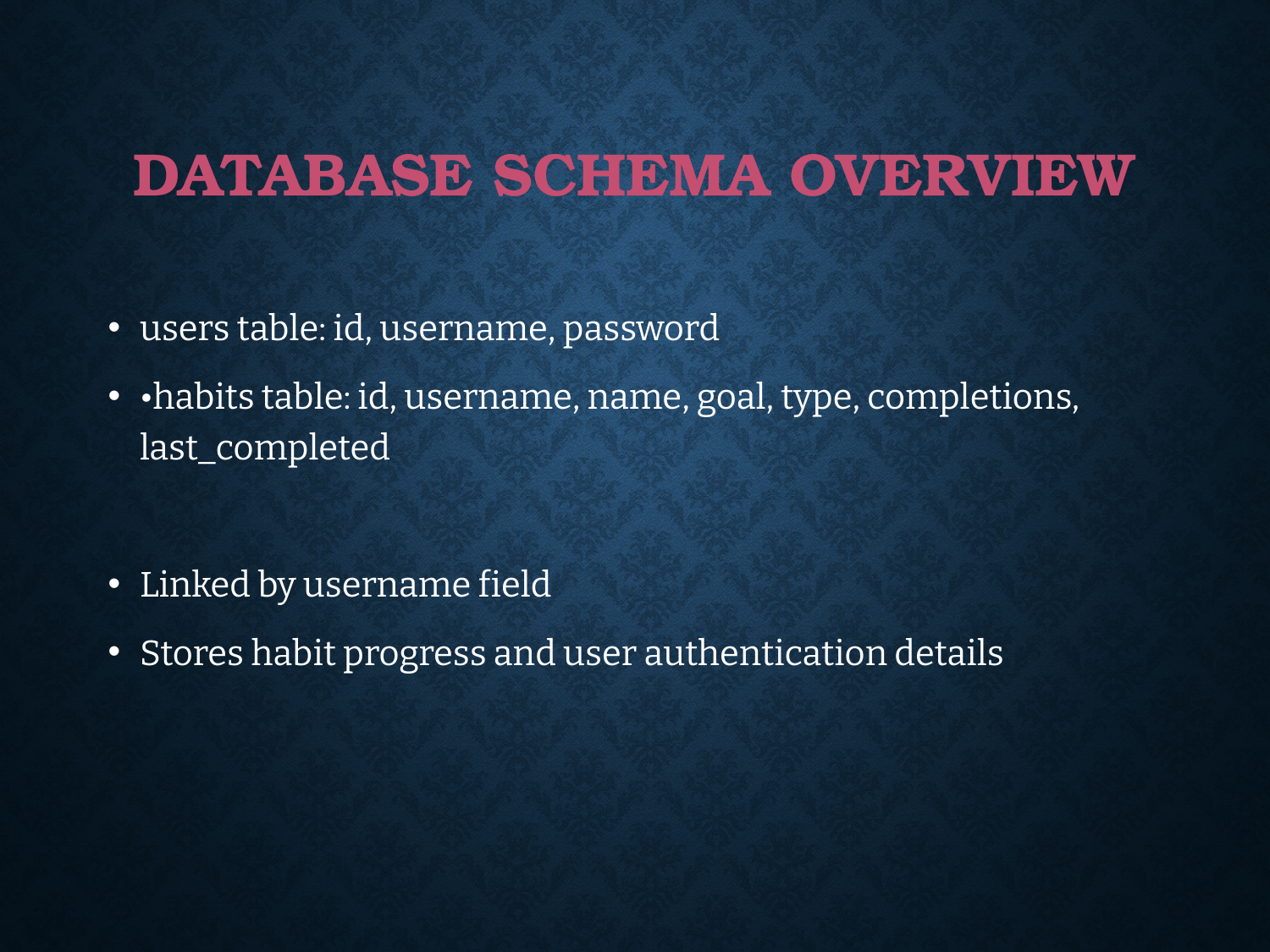

# Database Schema Overview
users table: id, username, password
•habits table: id, username, name, goal, type, completions, last_completed

Linked by username field
Stores habit progress and user authentication details